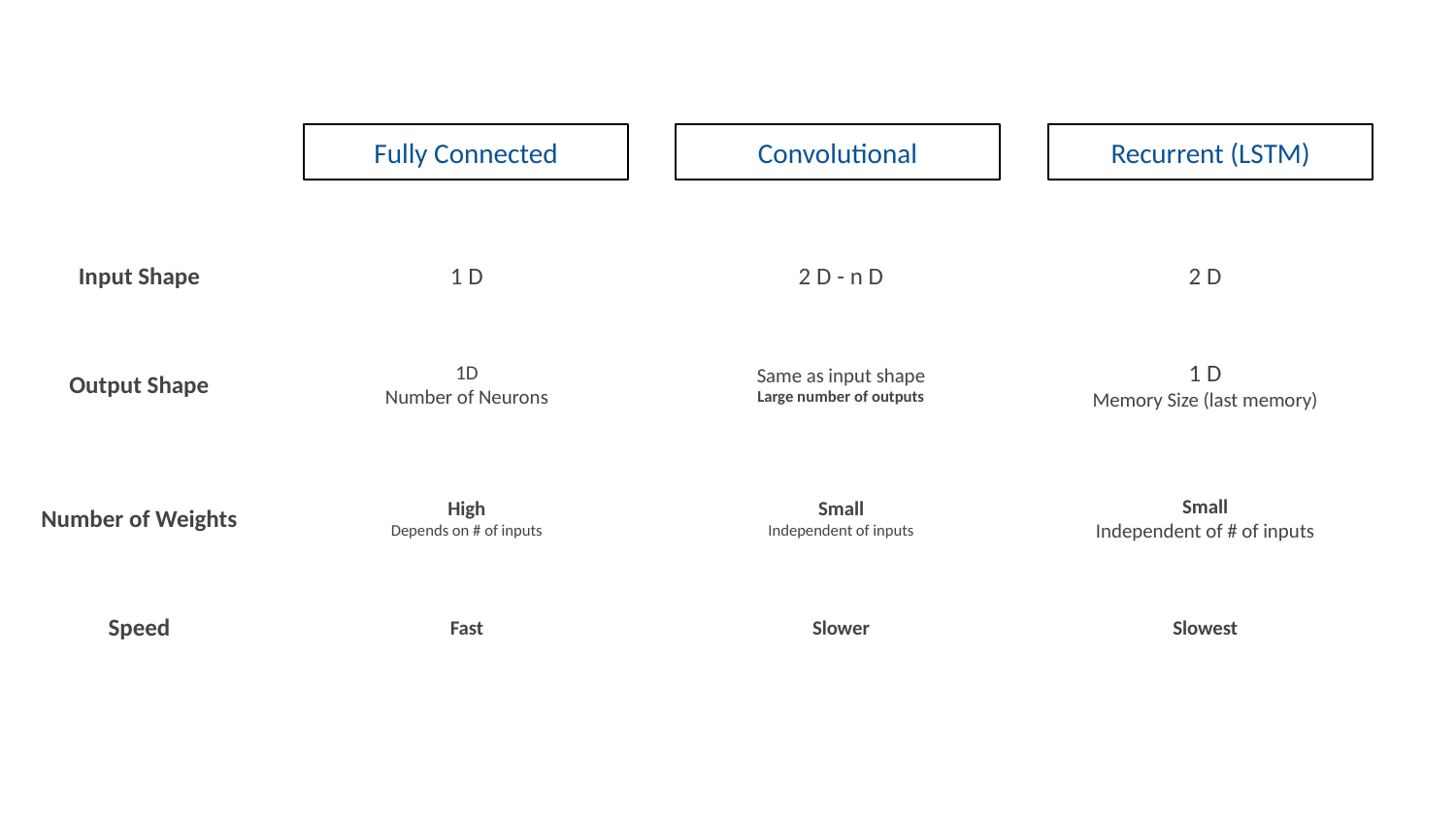

Fully Connected
Convolutional
Recurrent (LSTM)
Input Shape
1 D
2 D - n D
2 D
Same as input shape
Large number of outputs
Output Shape
1D
Number of Neurons
1 D
Memory Size (last memory)
Small
Independent of inputs
Number of Weights
High
Depends on # of inputs
Small
Independent of # of inputs
Slower
Speed
Fast
Slowest